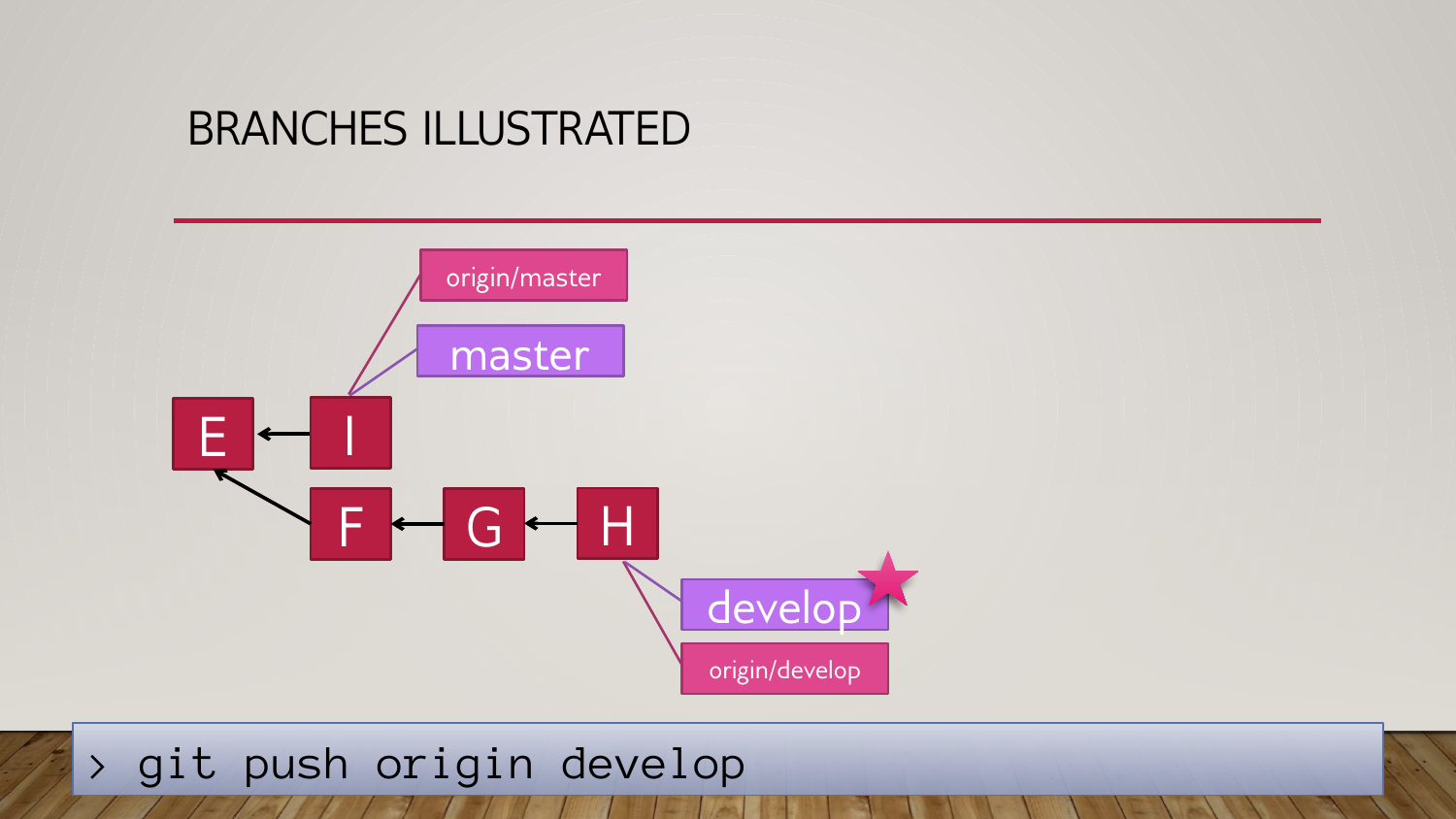

# Branches Illustrated

origin/master
master
I
E
H
F
G

develop
origin/develop
> git push origin develop